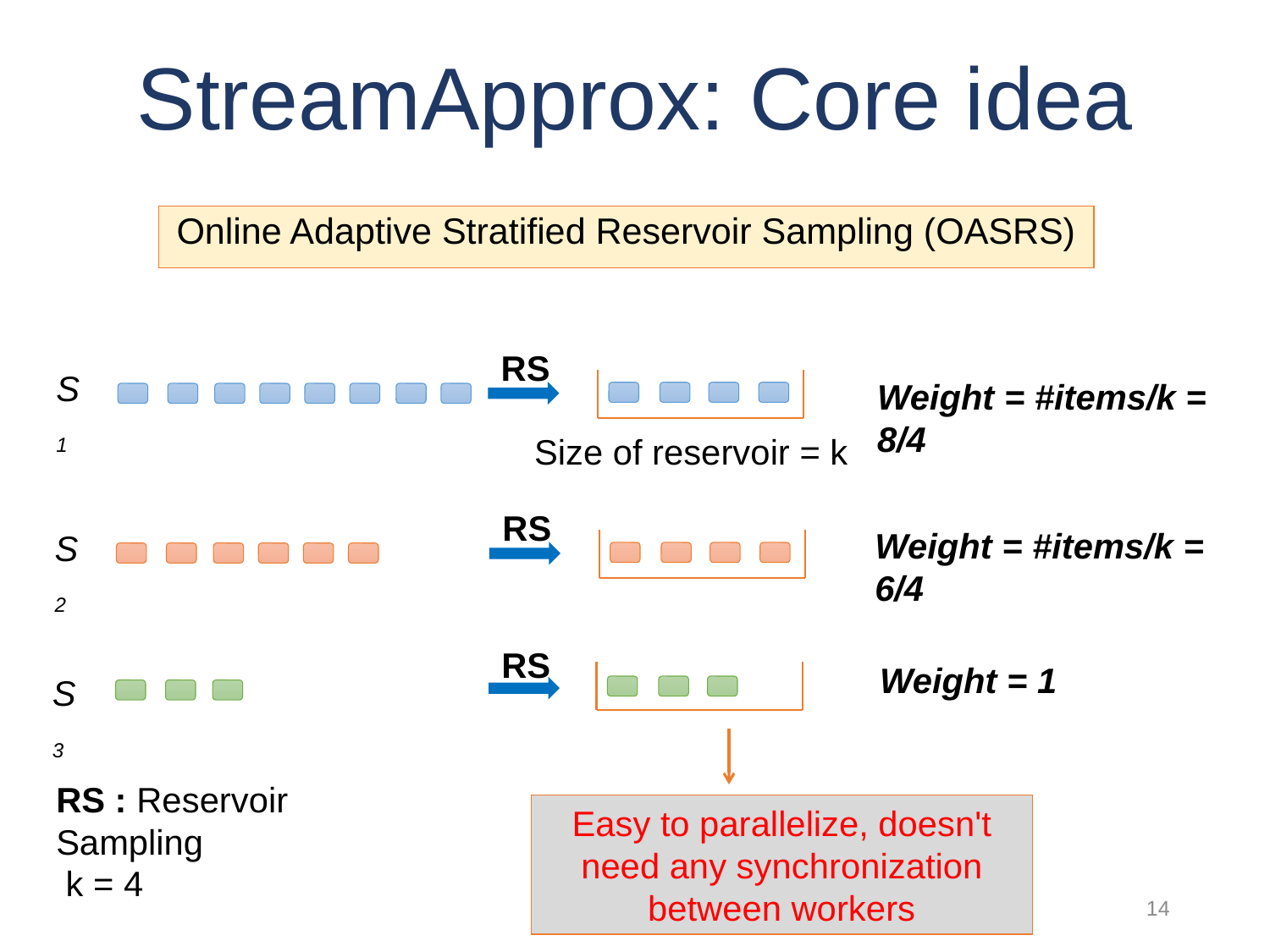

# StreamApprox: Core idea
Online Adaptive Stratified Reservoir Sampling (OASRS)
RS
S1
Weight = #items/k = 8/4

Size of reservoir = k

RS

Weight = #items/k = 6/4
S2

RS

S3
Weight = 1
Easy to parallelize, doesn't need any synchronization between workers
RS : Reservoir Sampling
 k = 4
14